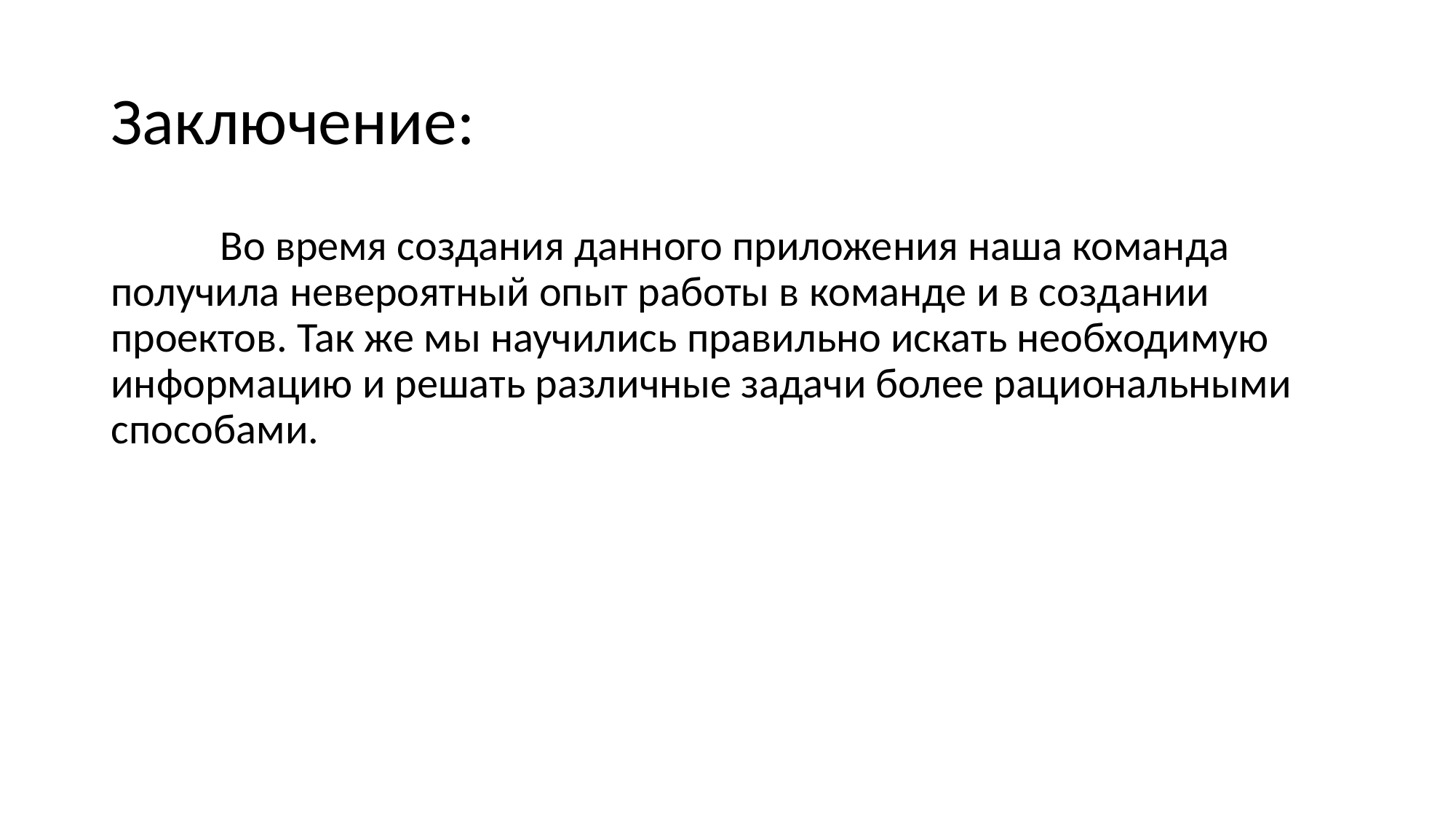

# Заключение:
	Во время создания данного приложения наша команда получила невероятный опыт работы в команде и в создании проектов. Так же мы научились правильно искать необходимую информацию и решать различные задачи более рациональными способами.